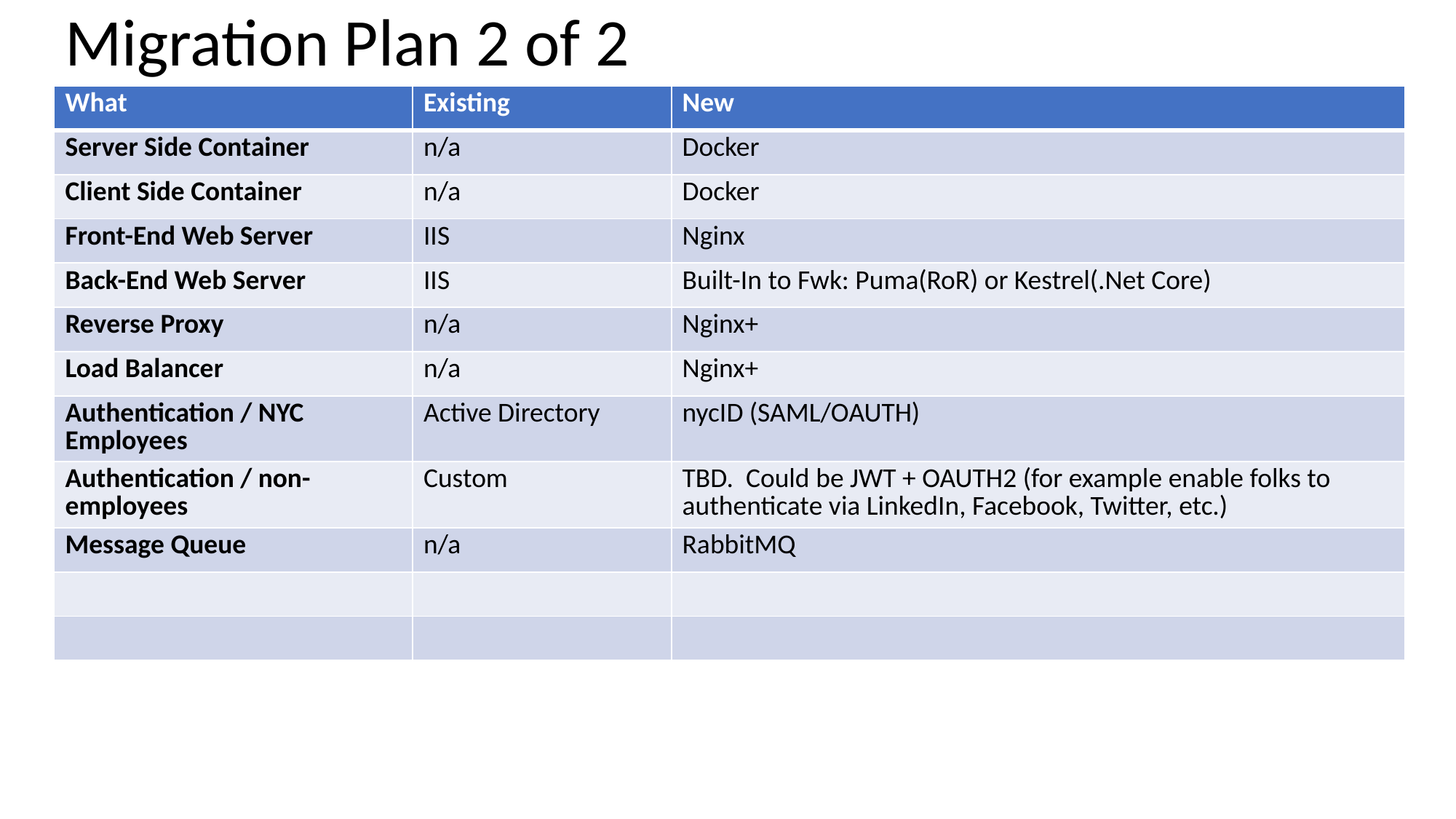

Migration Plan 2 of 2
| What | Existing | New |
| --- | --- | --- |
| Server Side Container | n/a | Docker |
| Client Side Container | n/a | Docker |
| Front-End Web Server | IIS | Nginx |
| Back-End Web Server | IIS | Built-In to Fwk: Puma(RoR) or Kestrel(.Net Core) |
| Reverse Proxy | n/a | Nginx+ |
| Load Balancer | n/a | Nginx+ |
| Authentication / NYC Employees | Active Directory | nycID (SAML/OAUTH) |
| Authentication / non-employees | Custom | TBD. Could be JWT + OAUTH2 (for example enable folks to authenticate via LinkedIn, Facebook, Twitter, etc.) |
| Message Queue | n/a | RabbitMQ |
|  |  |  |
|  |  |  |